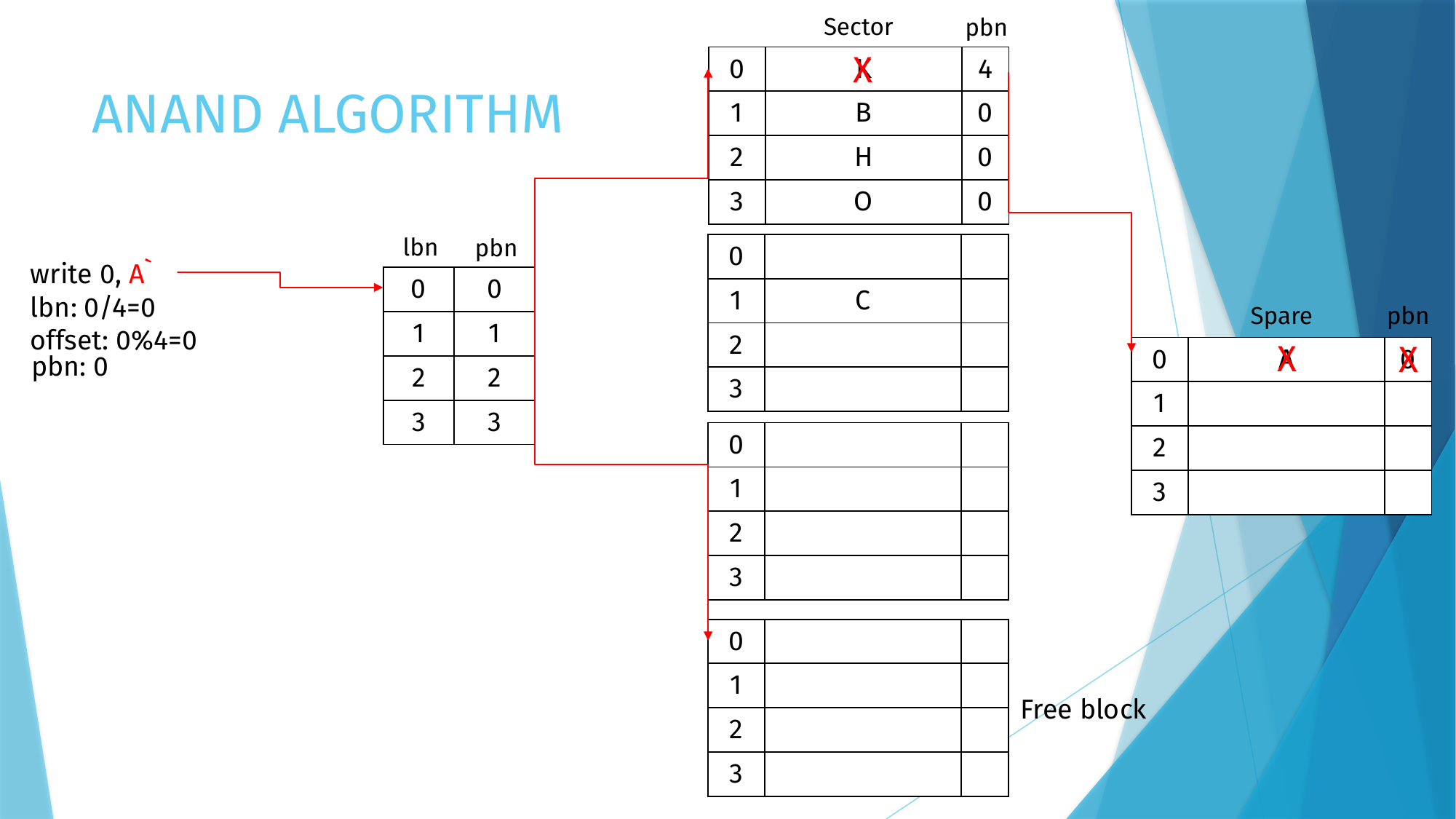

Sector
pbn
X
| 0 | K | 4 |
| --- | --- | --- |
| 1 | B | 0 |
| 2 | H | 0 |
| 3 | O | 0 |
# ANAND ALGORITHM
lbn
pbn
| 0 |  |  |
| --- | --- | --- |
| 1 | C |  |
| 2 |  |  |
| 3 |  |  |
write 0, A`
| 0 | 0 |
| --- | --- |
| 1 | 1 |
| 2 | 2 |
| 3 | 3 |
lbn: 0/4=0
Spare
pbn
offset: 0%4=0
X
X
| 0 | A | 0 |
| --- | --- | --- |
| 1 |  |  |
| 2 |  |  |
| 3 |  |  |
pbn: 0
| 0 |  |  |
| --- | --- | --- |
| 1 |  |  |
| 2 |  |  |
| 3 |  |  |
| 0 |  |  |
| --- | --- | --- |
| 1 |  |  |
| 2 |  |  |
| 3 |  |  |
Free block